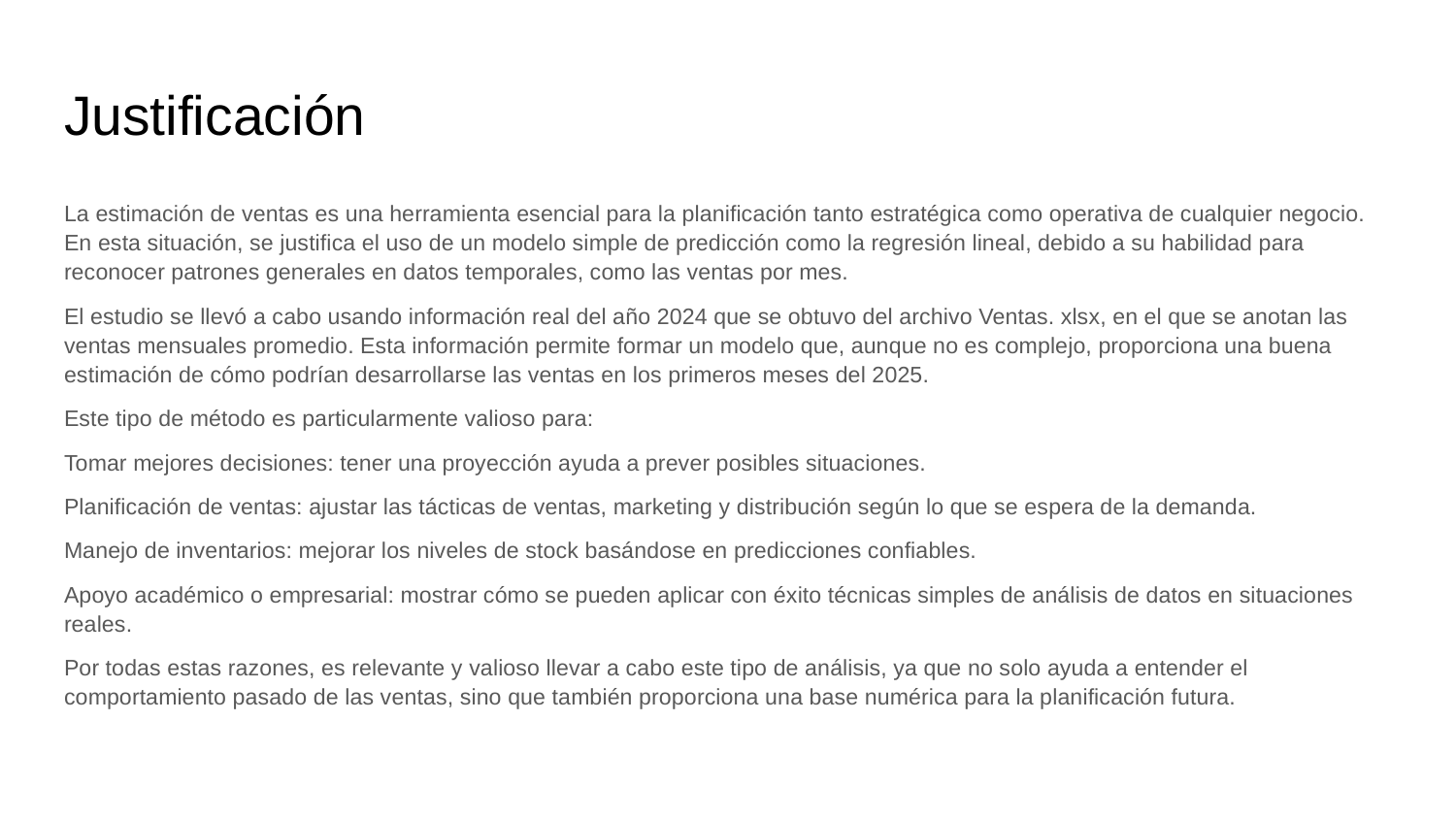

# Justificación
La estimación de ventas es una herramienta esencial para la planificación tanto estratégica como operativa de cualquier negocio. En esta situación, se justifica el uso de un modelo simple de predicción como la regresión lineal, debido a su habilidad para reconocer patrones generales en datos temporales, como las ventas por mes.
El estudio se llevó a cabo usando información real del año 2024 que se obtuvo del archivo Ventas. xlsx, en el que se anotan las ventas mensuales promedio. Esta información permite formar un modelo que, aunque no es complejo, proporciona una buena estimación de cómo podrían desarrollarse las ventas en los primeros meses del 2025.
Este tipo de método es particularmente valioso para:
Tomar mejores decisiones: tener una proyección ayuda a prever posibles situaciones.
Planificación de ventas: ajustar las tácticas de ventas, marketing y distribución según lo que se espera de la demanda.
Manejo de inventarios: mejorar los niveles de stock basándose en predicciones confiables.
Apoyo académico o empresarial: mostrar cómo se pueden aplicar con éxito técnicas simples de análisis de datos en situaciones reales.
Por todas estas razones, es relevante y valioso llevar a cabo este tipo de análisis, ya que no solo ayuda a entender el comportamiento pasado de las ventas, sino que también proporciona una base numérica para la planificación futura.